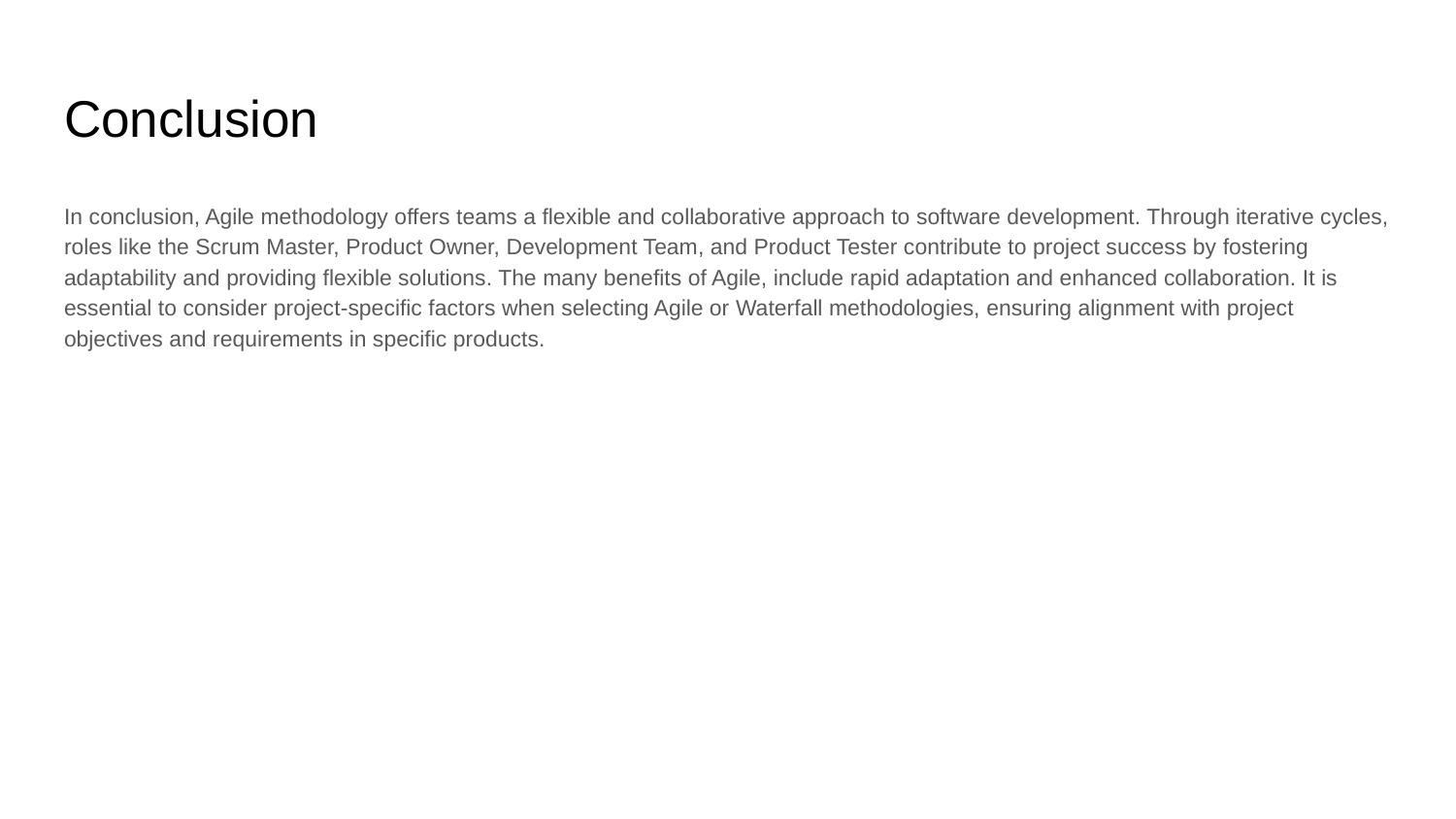

# Conclusion
In conclusion, Agile methodology offers teams a flexible and collaborative approach to software development. Through iterative cycles, roles like the Scrum Master, Product Owner, Development Team, and Product Tester contribute to project success by fostering adaptability and providing flexible solutions. The many benefits of Agile, include rapid adaptation and enhanced collaboration. It is essential to consider project-specific factors when selecting Agile or Waterfall methodologies, ensuring alignment with project objectives and requirements in specific products.